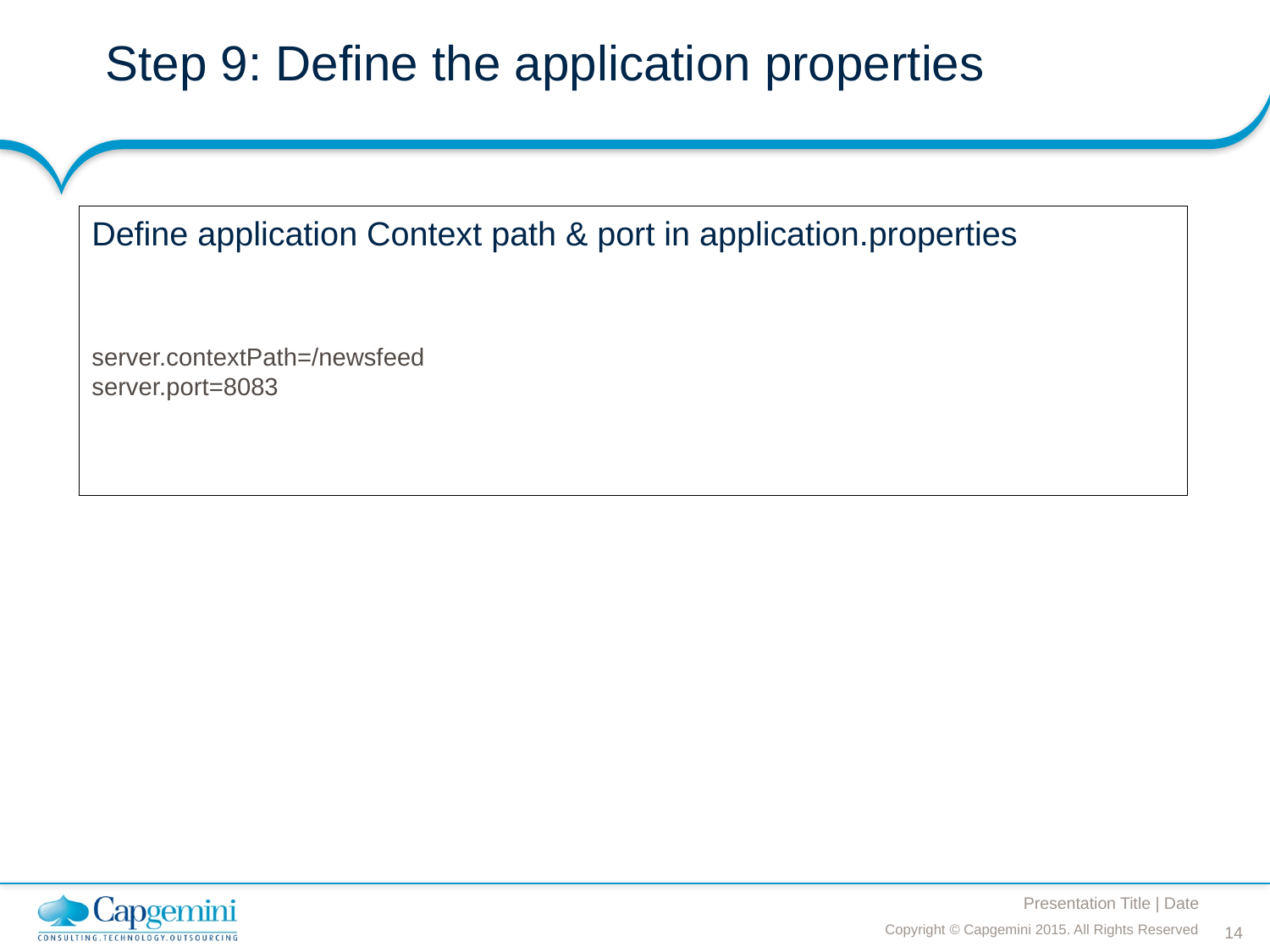

# Step 9: Define the application properties
Define application Context path & port in application.properties

server.contextPath=/newsfeed
server.port=8083